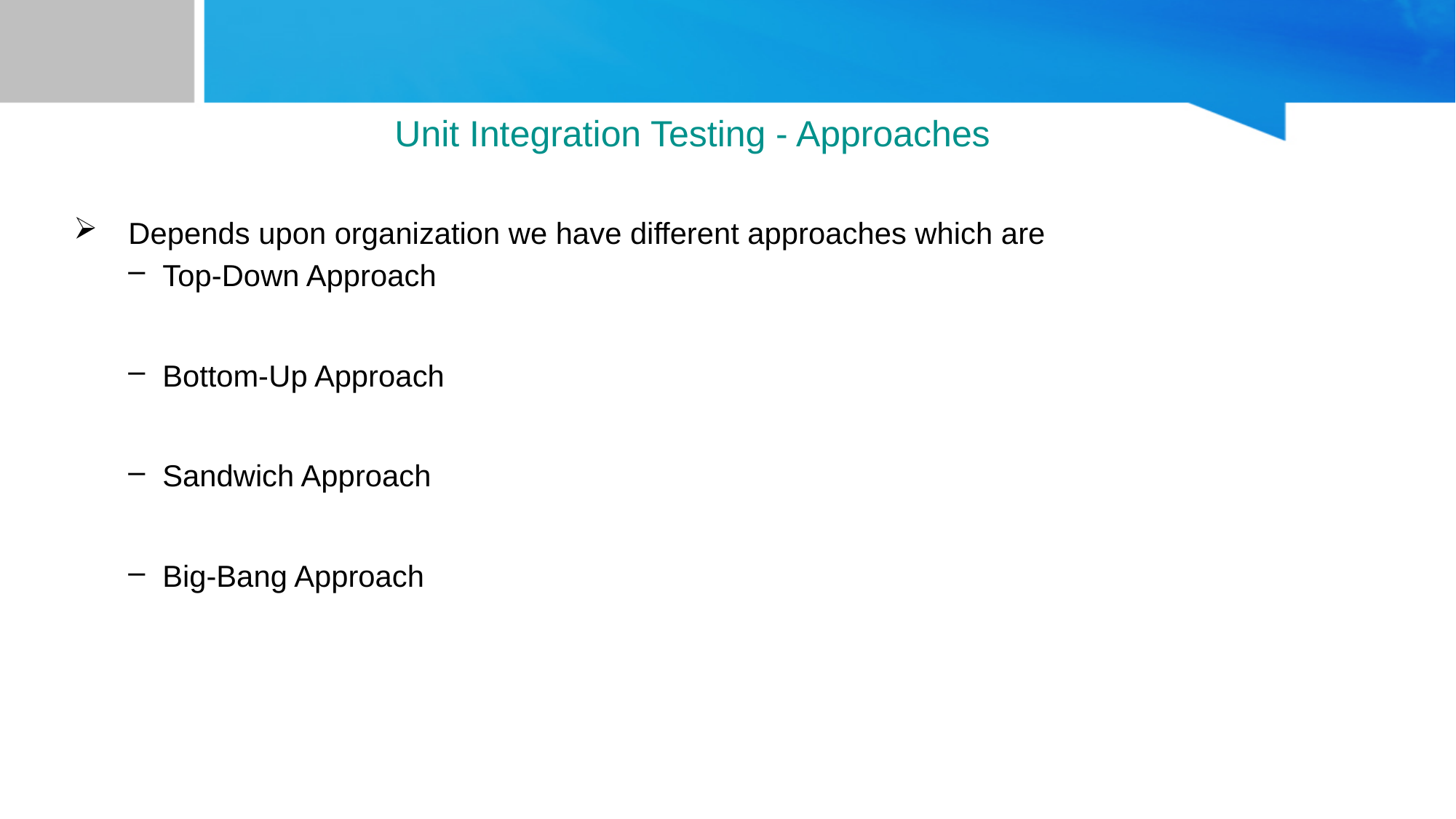

# Unit Integration Testing - Approaches
Depends upon organization we have different approaches which are
Top-Down Approach

Bottom-Up Approach

Sandwich Approach

Big-Bang Approach